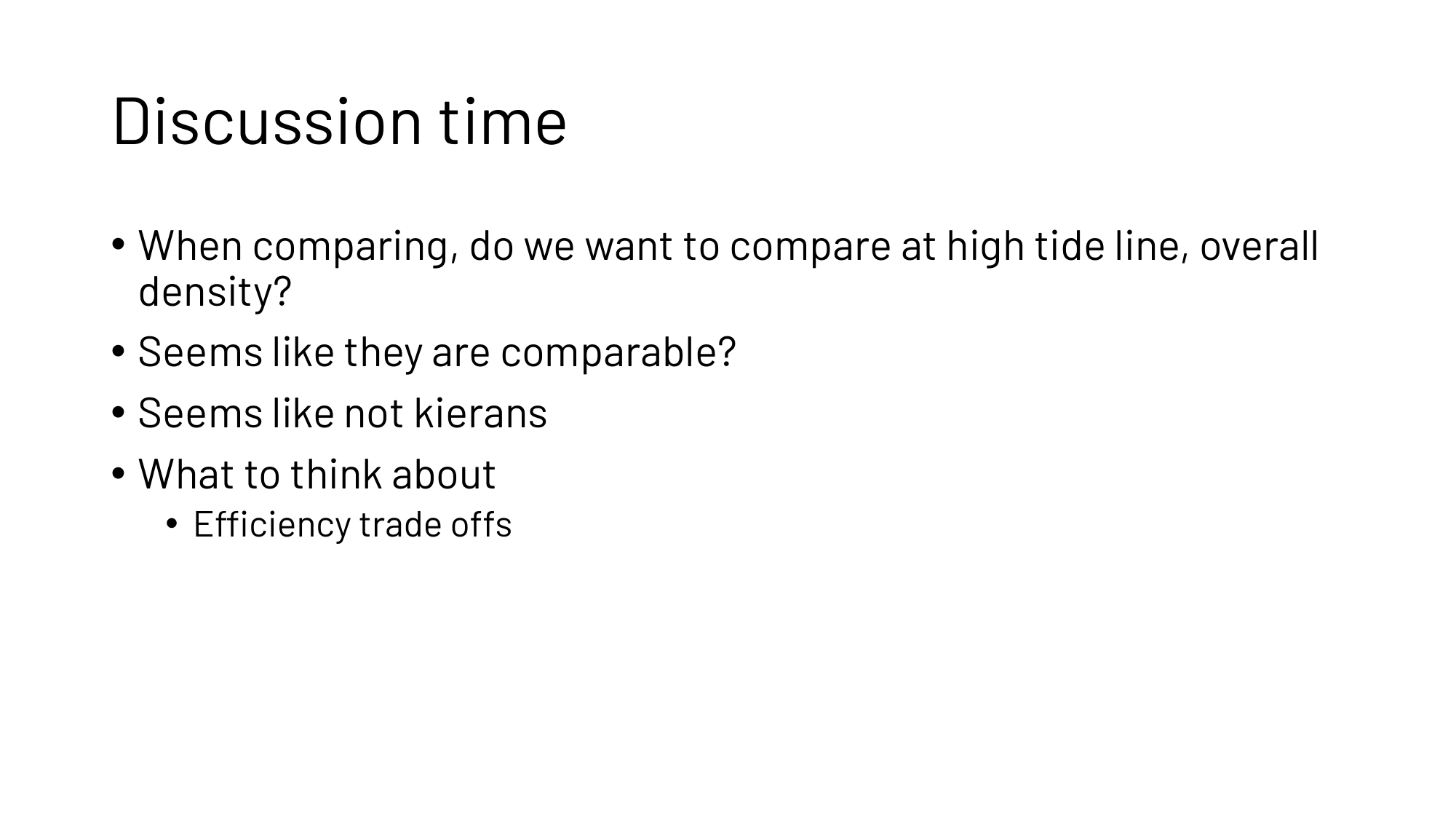

# Discussion time
When comparing, do we want to compare at high tide line, overall density?
Seems like they are comparable?
Seems like not kierans
What to think about
Efficiency trade offs